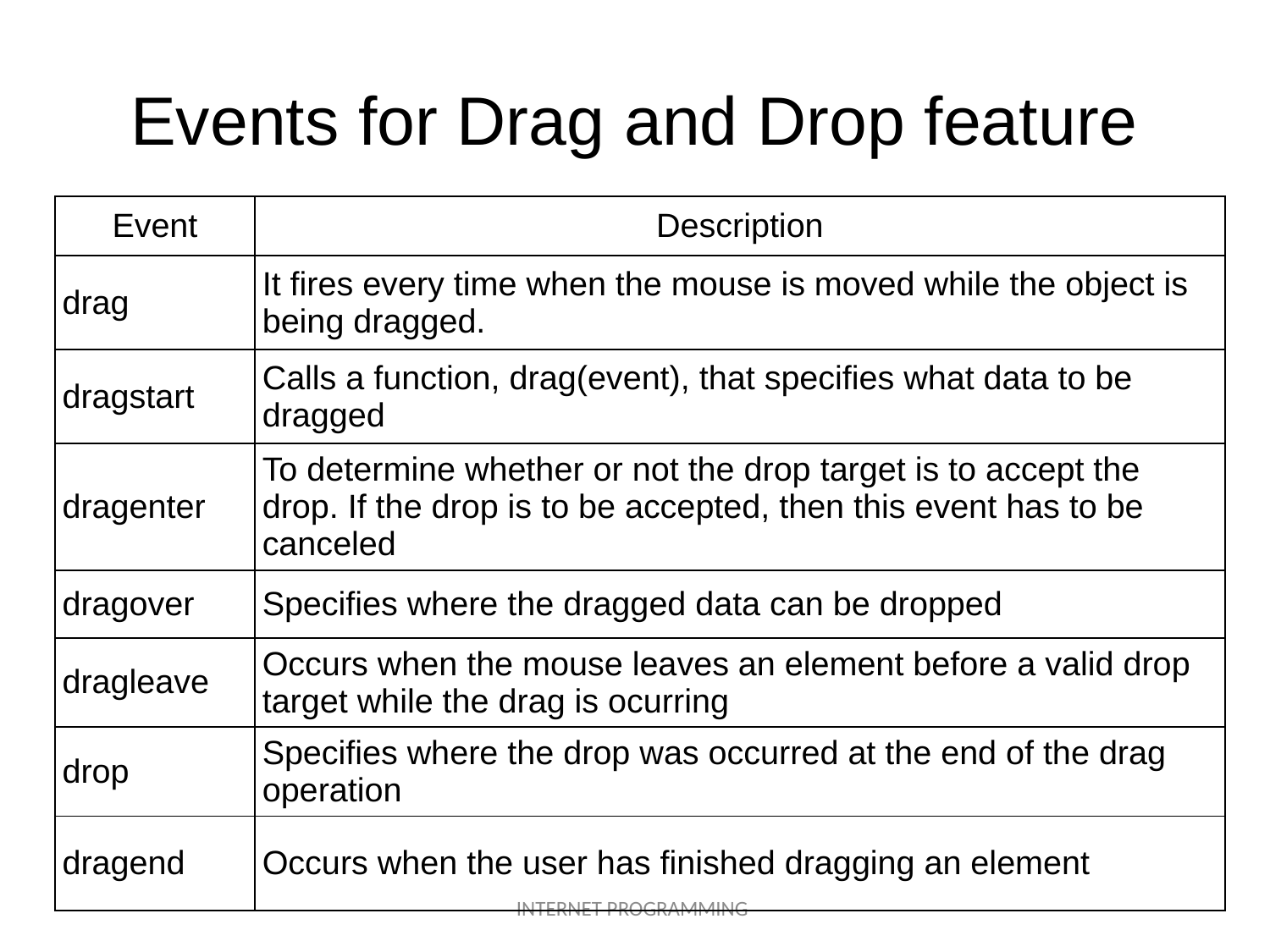

# Events for Drag and Drop feature
| Event | Description |
| --- | --- |
| drag | It fires every time when the mouse is moved while the object is being dragged. |
| dragstart | Calls a function, drag(event), that specifies what data to be dragged |
| dragenter | To determine whether or not the drop target is to accept the drop. If the drop is to be accepted, then this event has to be canceled |
| dragover | Specifies where the dragged data can be dropped |
| dragleave | Occurs when the mouse leaves an element before a valid drop target while the drag is ocurring |
| drop | Specifies where the drop was occurred at the end of the drag operation |
| dragend | Occurs when the user has finished dragging an element |
INTERNET PROGRAMMING